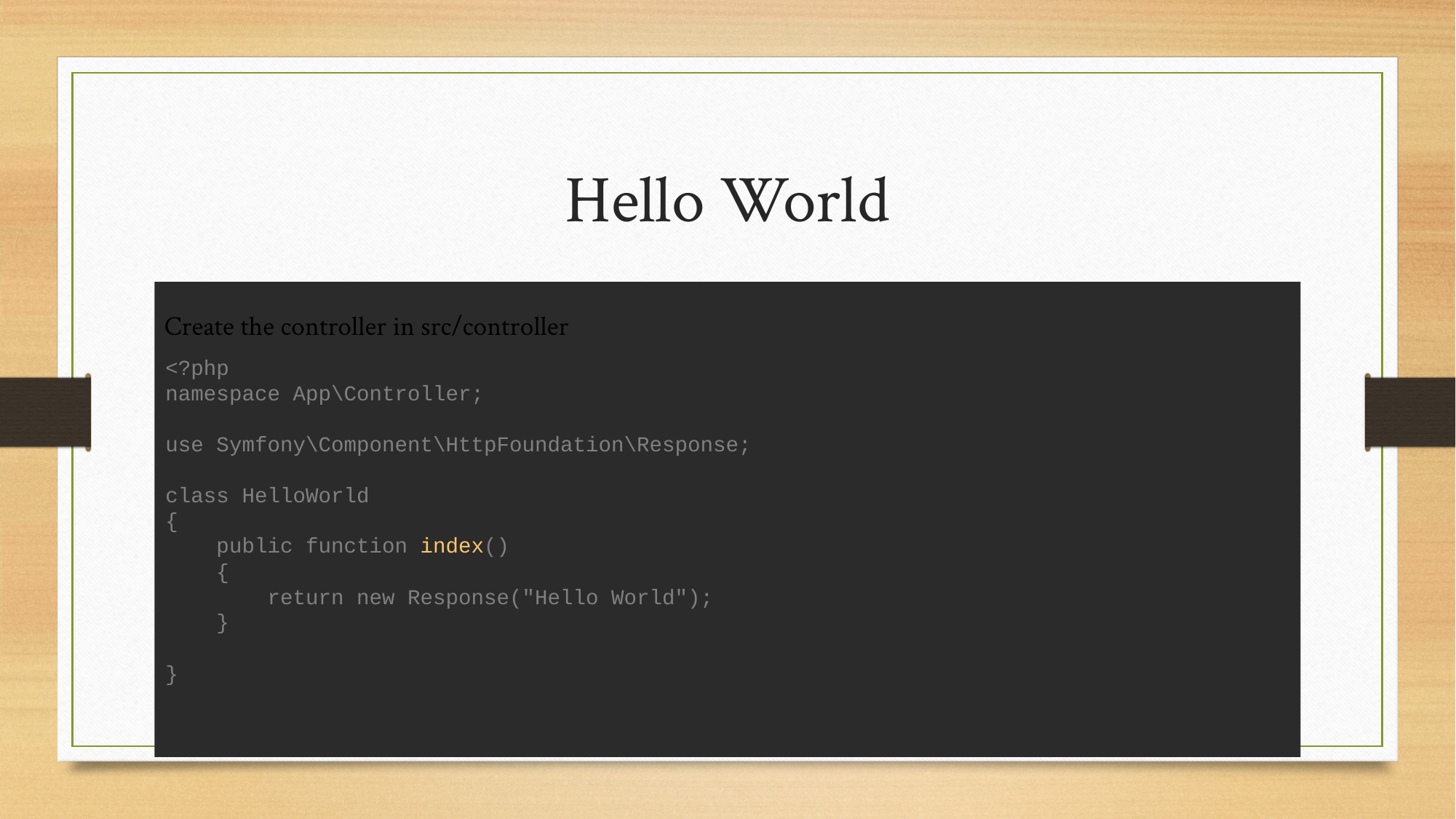

# Hello World
Create the controller in src/controller
<?php
namespace App\Controller;
use Symfony\Component\HttpFoundation\Response;
class HelloWorld
{
    public function index()
    {
        return new Response("Hello World");
    }
}